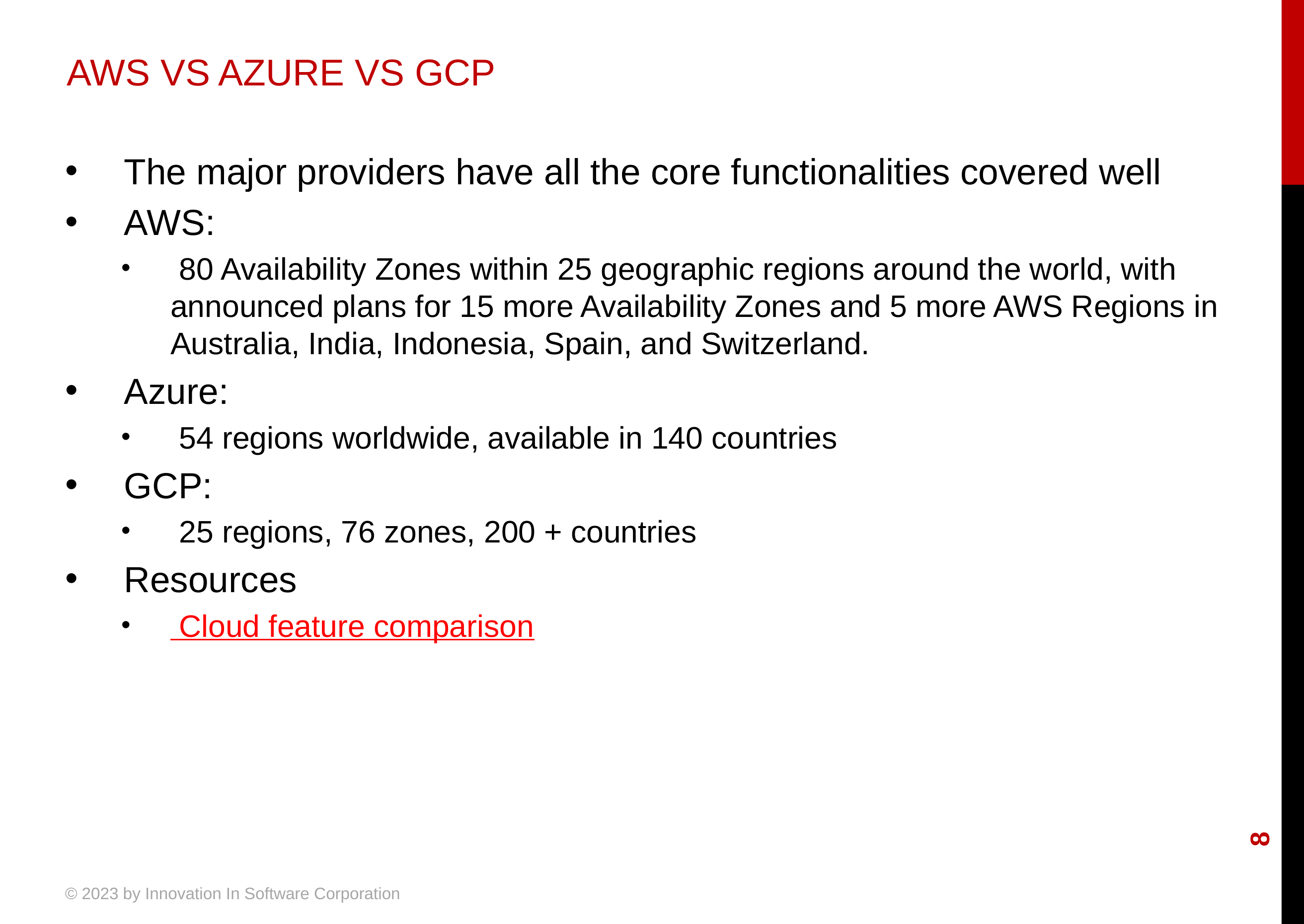

# AWS VS AZURE VS GCP
 The major providers have all the core functionalities covered well
 AWS:
 80 Availability Zones within 25 geographic regions around the world, with announced plans for 15 more Availability Zones and 5 more AWS Regions in Australia, India, Indonesia, Spain, and Switzerland.
 Azure:
 54 regions worldwide, available in 140 countries
 GCP:
 25 regions, 76 zones, 200 + countries
 Resources
 Cloud feature comparison
8
© 2023 by Innovation In Software Corporation